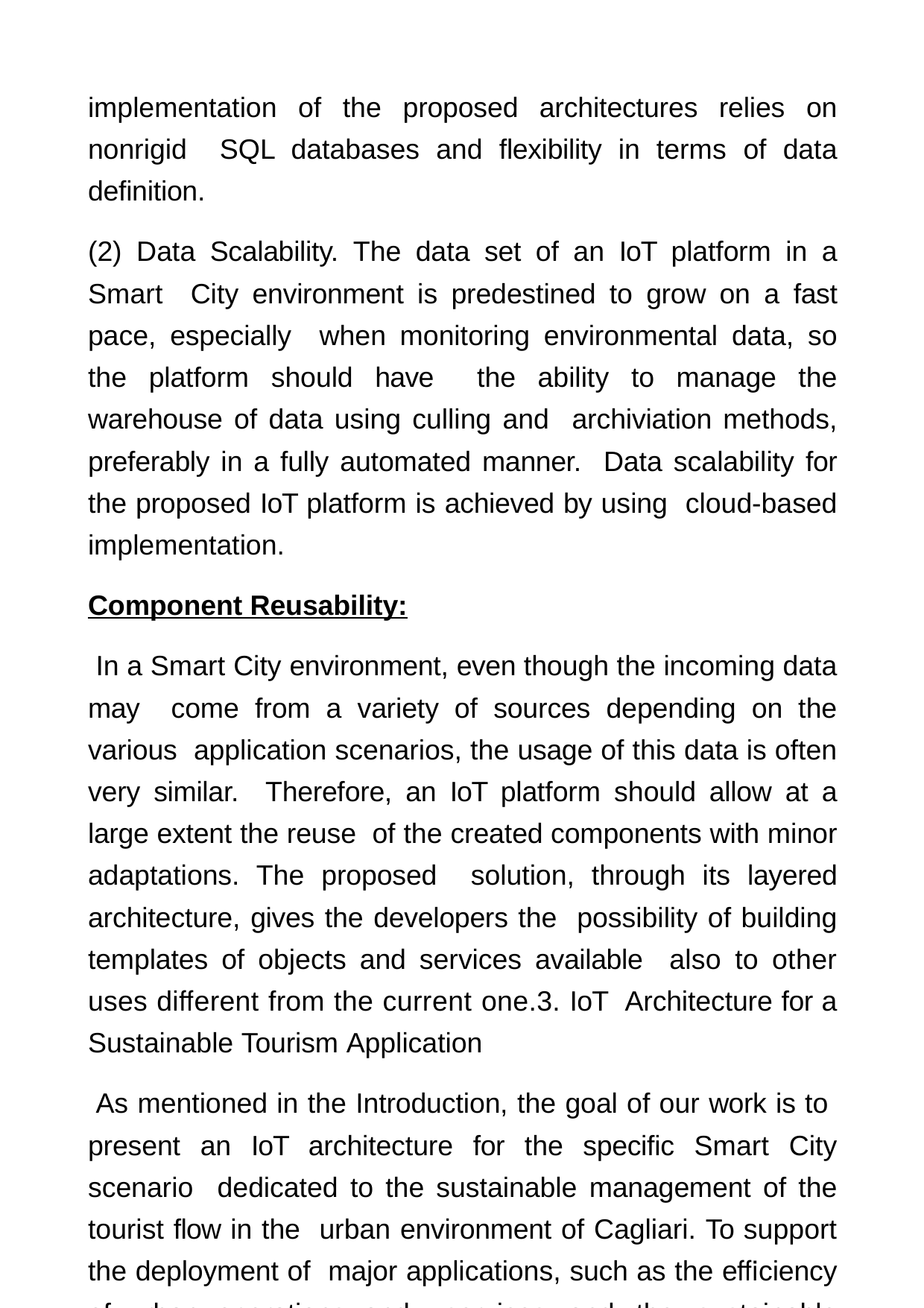

implementation of the proposed architectures relies on nonrigid  SQL databases and flexibility in terms of data definition.
(2) Data Scalability. The data set of an IoT platform in a Smart  City environment is predestined to grow on a fast pace, especially  when monitoring environmental data, so the platform should have  the ability to manage the warehouse of data using culling and  archiviation methods, preferably in a fully automated manner.  Data scalability for the proposed IoT platform is achieved by using  cloud-based implementation.
Component Reusability:
In a Smart City environment, even though the incoming data may  come from a variety of sources depending on the various  application scenarios, the usage of this data is often very similar.  Therefore, an IoT platform should allow at a large extent the reuse  of the created components with minor adaptations. The proposed  solution, through its layered architecture, gives the developers the  possibility of building templates of objects and services available  also to other uses diﬀerent from the current one.3. IoT  Architecture for a Sustainable Tourism Application
As mentioned in the Introduction, the goal of our work is to  present an IoT architecture for the specific Smart City scenario  dedicated to the sustainable management of the tourist flow in the  urban environment of Cagliari. To support the deployment of  major applications, such as the eﬃciency of urban operations and  services and the sustainable tourism, and to satisfy their quality